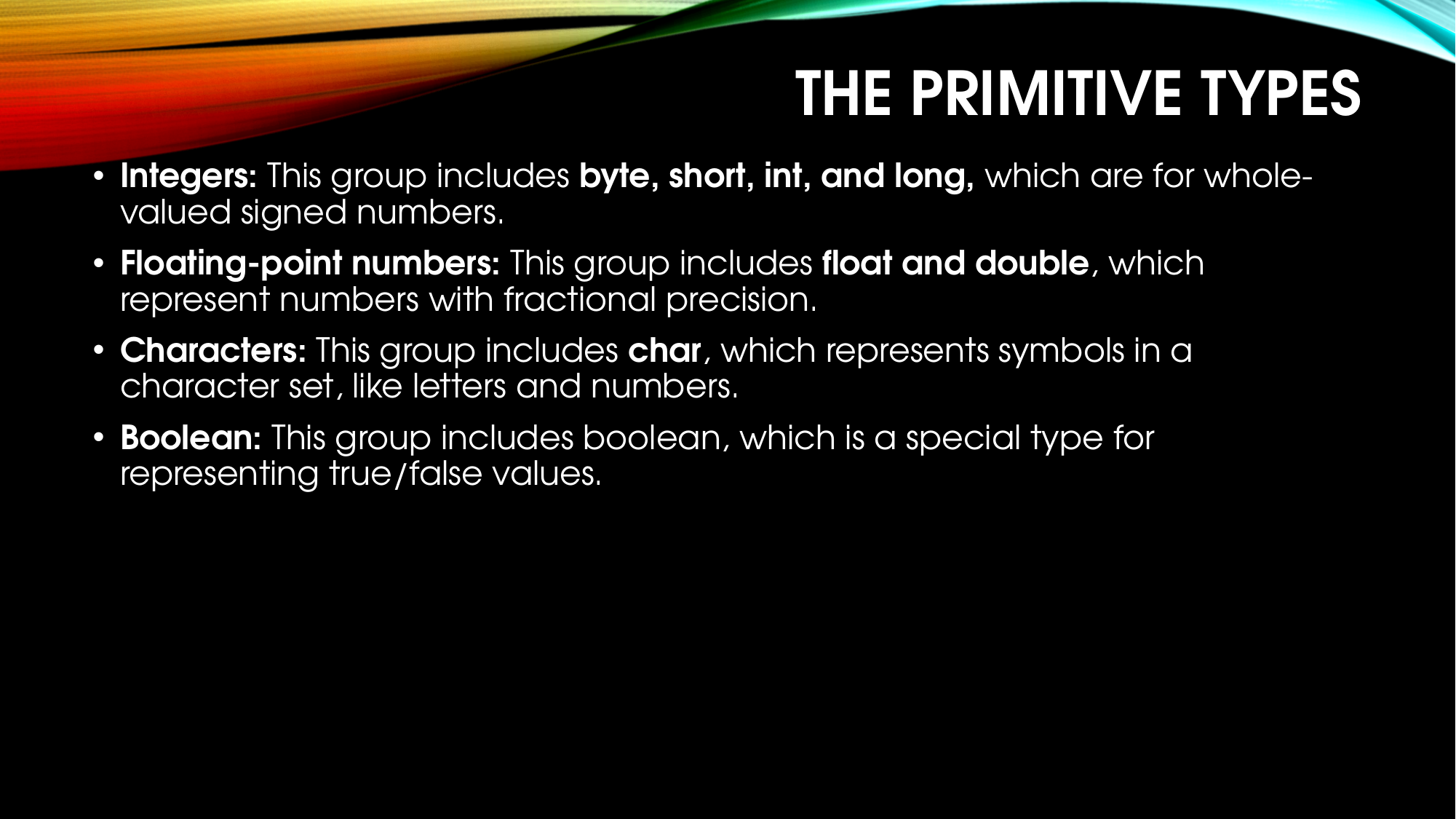

# The Primitive Types
Integers: This group includes byte, short, int, and long, which are for whole-valued signed numbers.
Floating-point numbers: This group includes float and double, which represent numbers with fractional precision.
Characters: This group includes char, which represents symbols in a character set, like letters and numbers.
Boolean: This group includes boolean, which is a special type for representing true/false values.